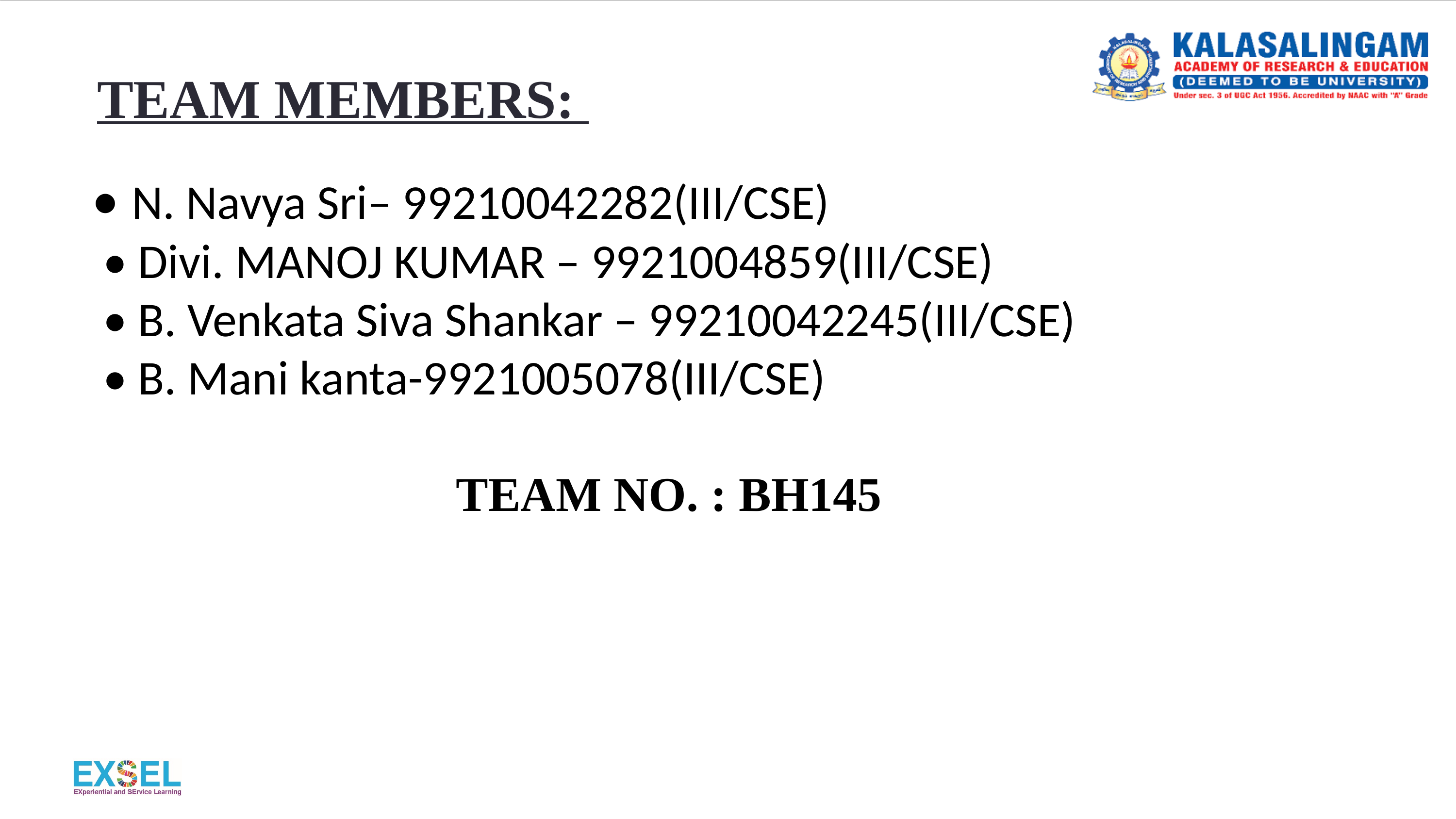

# TEAM MEMBERS:
• N. Navya Sri– 99210042282(III/CSE)
 • Divi. MANOJ KUMAR – 9921004859(III/CSE)
 • B. Venkata Siva Shankar – 99210042245(III/CSE)
 • B. Mani kanta-9921005078(III/CSE)

                              TEAM NO. : BH145